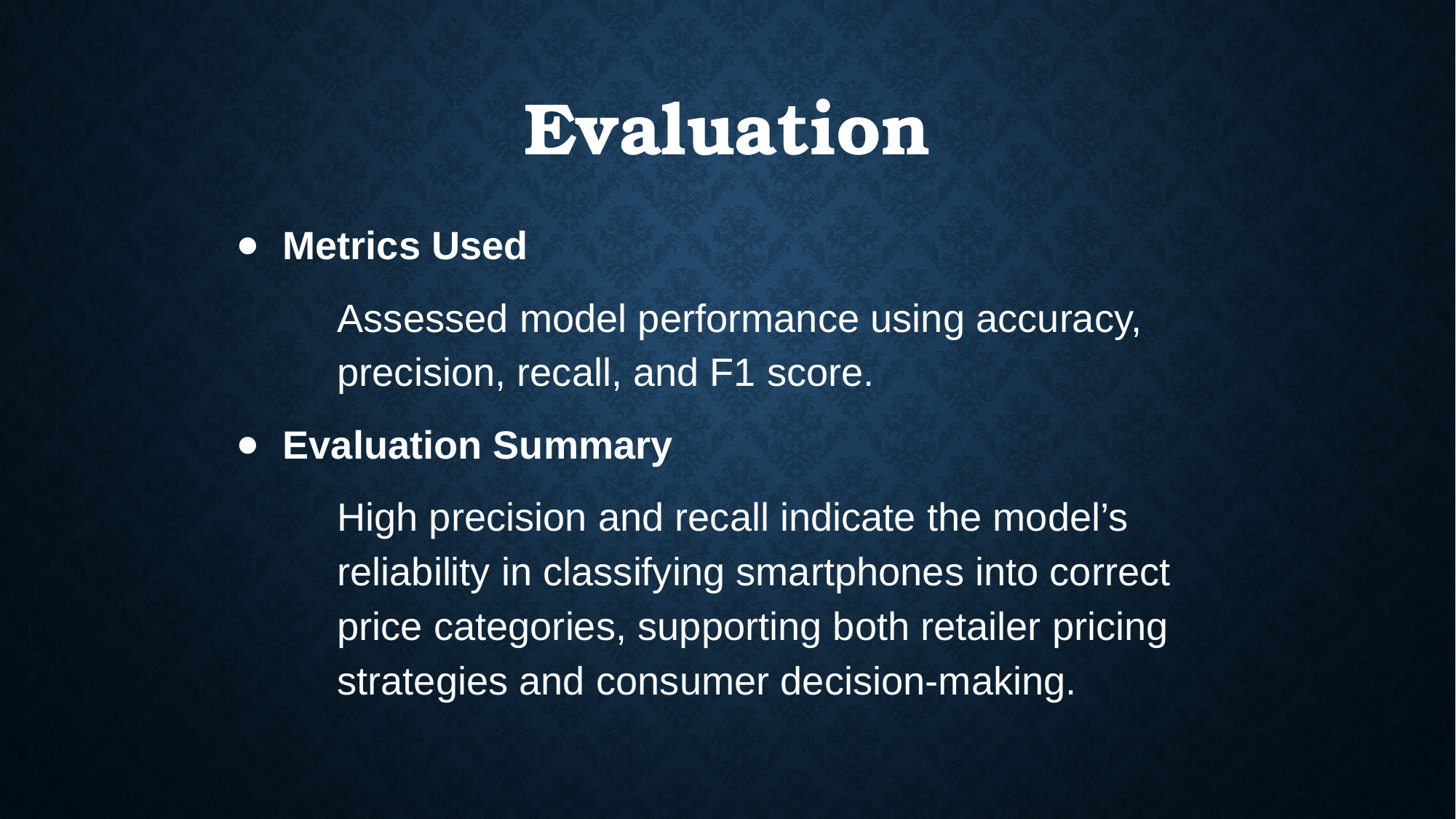

Evaluation

Metrics Used
Assessed model performance using accuracy, precision, recall, and F1 score.
Evaluation Summary
High precision and recall indicate the model’s reliability in classifying smartphones into correct price categories, supporting both retailer pricing strategies and consumer decision-making.